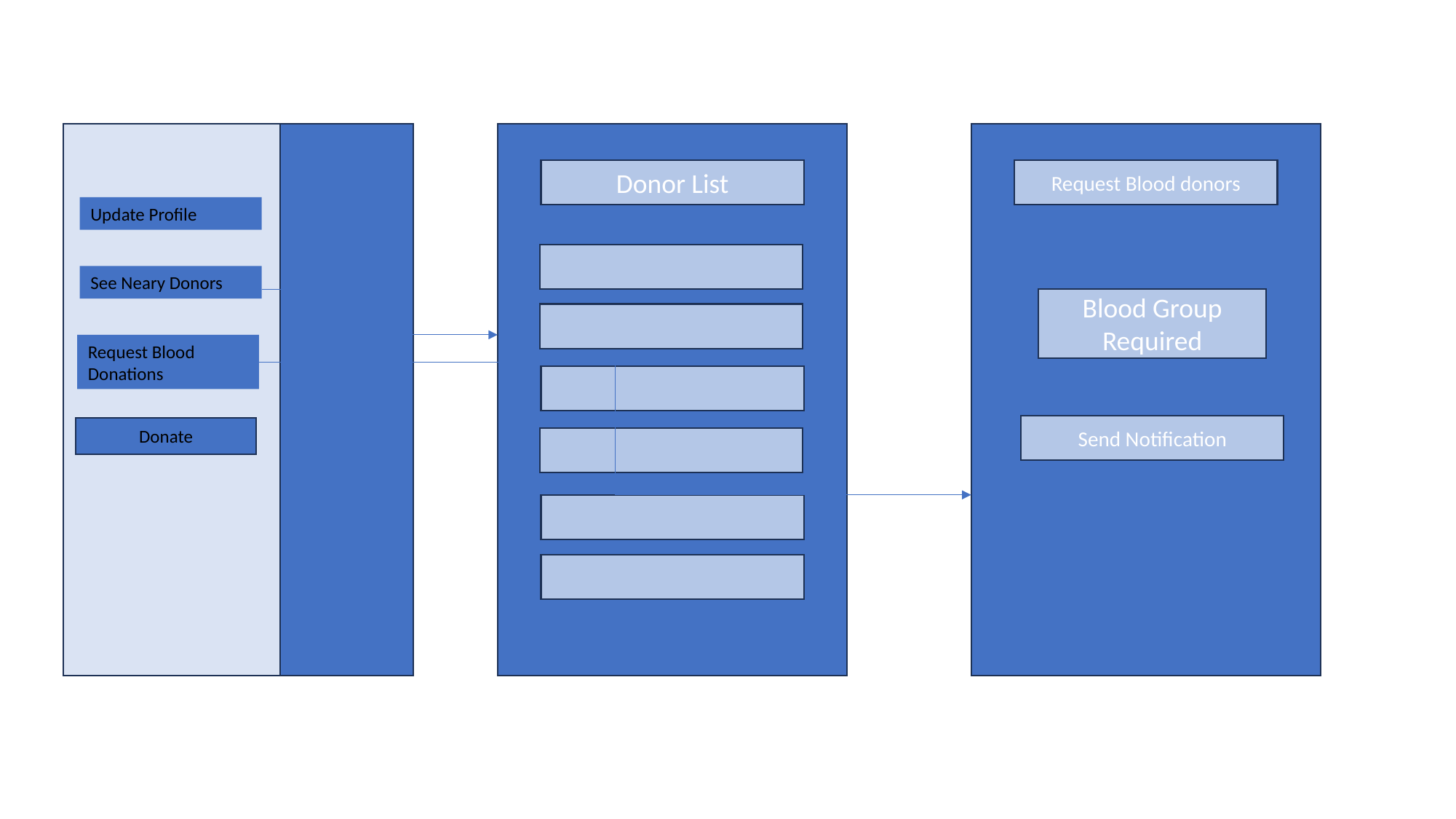

Donor List
Request Blood donors
Update Profile

See Neary Donors
Blood Group Required

Request Blood Donations

Send Notification
Donate